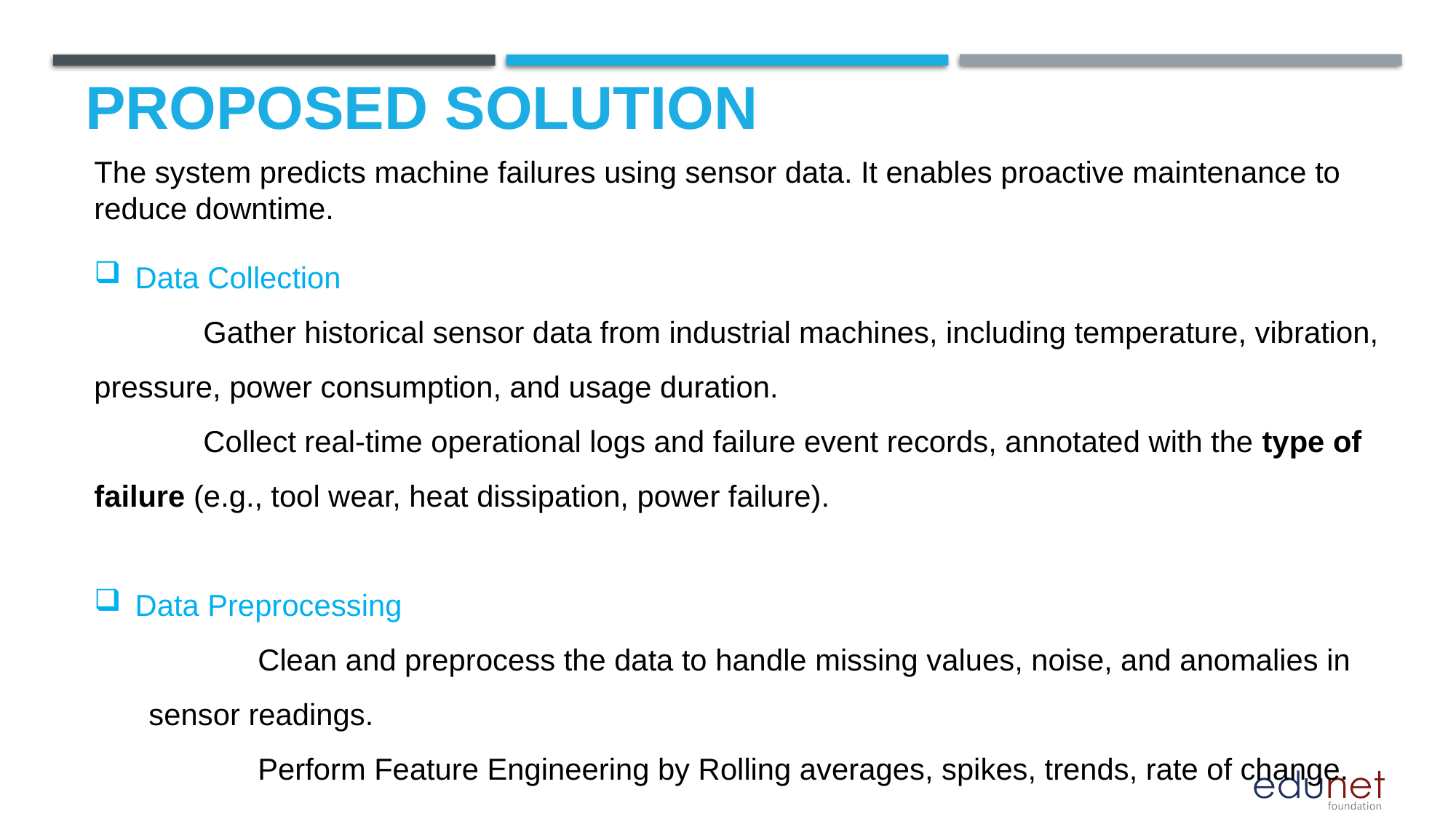

# PROPOSED SOLUTION
The system predicts machine failures using sensor data. It enables proactive maintenance to reduce downtime.

Data Collection
	Gather historical sensor data from industrial machines, including temperature, vibration, pressure, power consumption, and usage duration.
	Collect real-time operational logs and failure event records, annotated with the type of failure (e.g., tool wear, heat dissipation, power failure).

Data Preprocessing
	Clean and preprocess the data to handle missing values, noise, and anomalies in sensor readings.
	Perform Feature Engineering by Rolling averages, spikes, trends, rate of change.